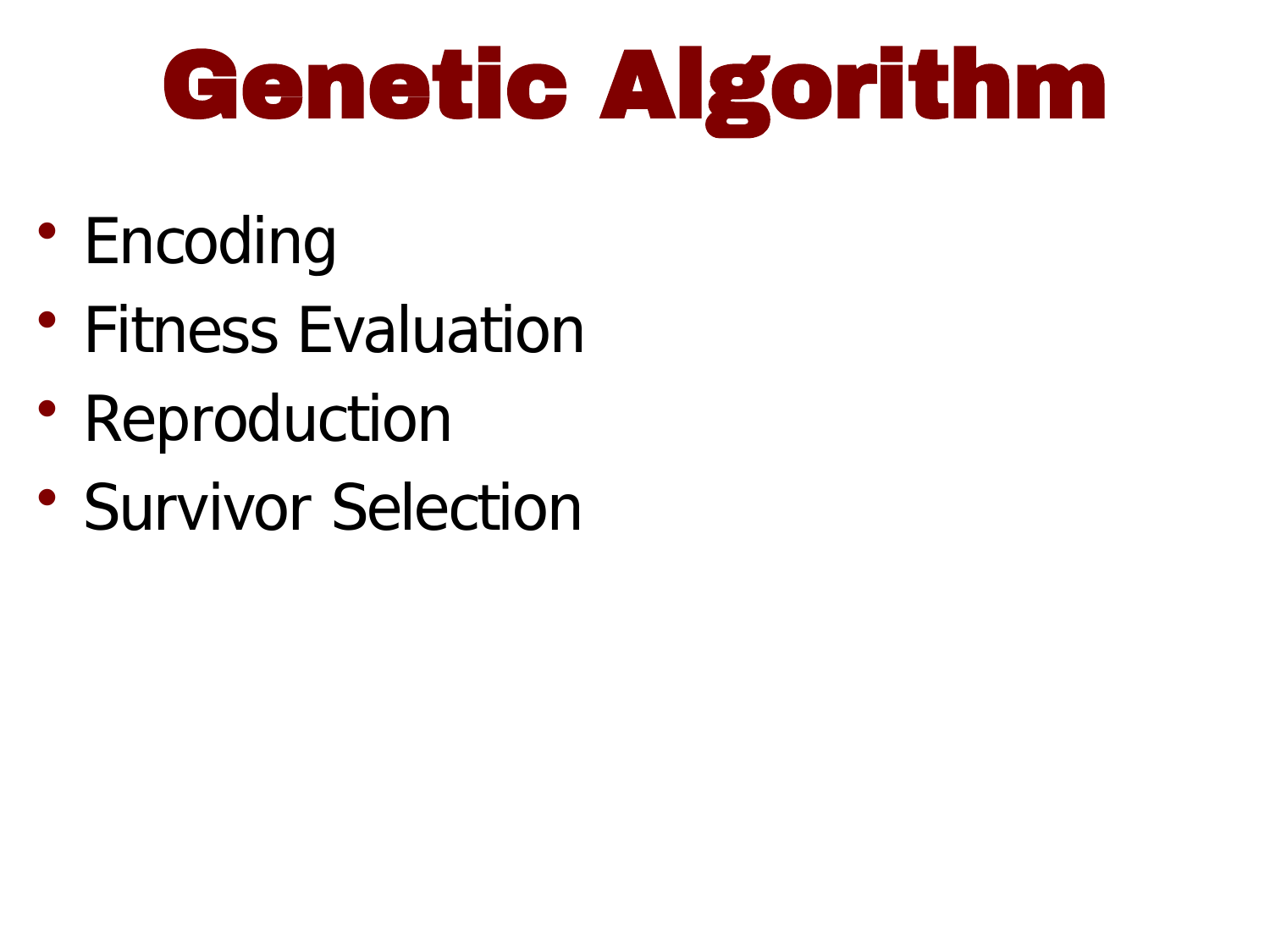

# Genetic Algorithm
Encoding
Fitness Evaluation
Reproduction
Survivor Selection